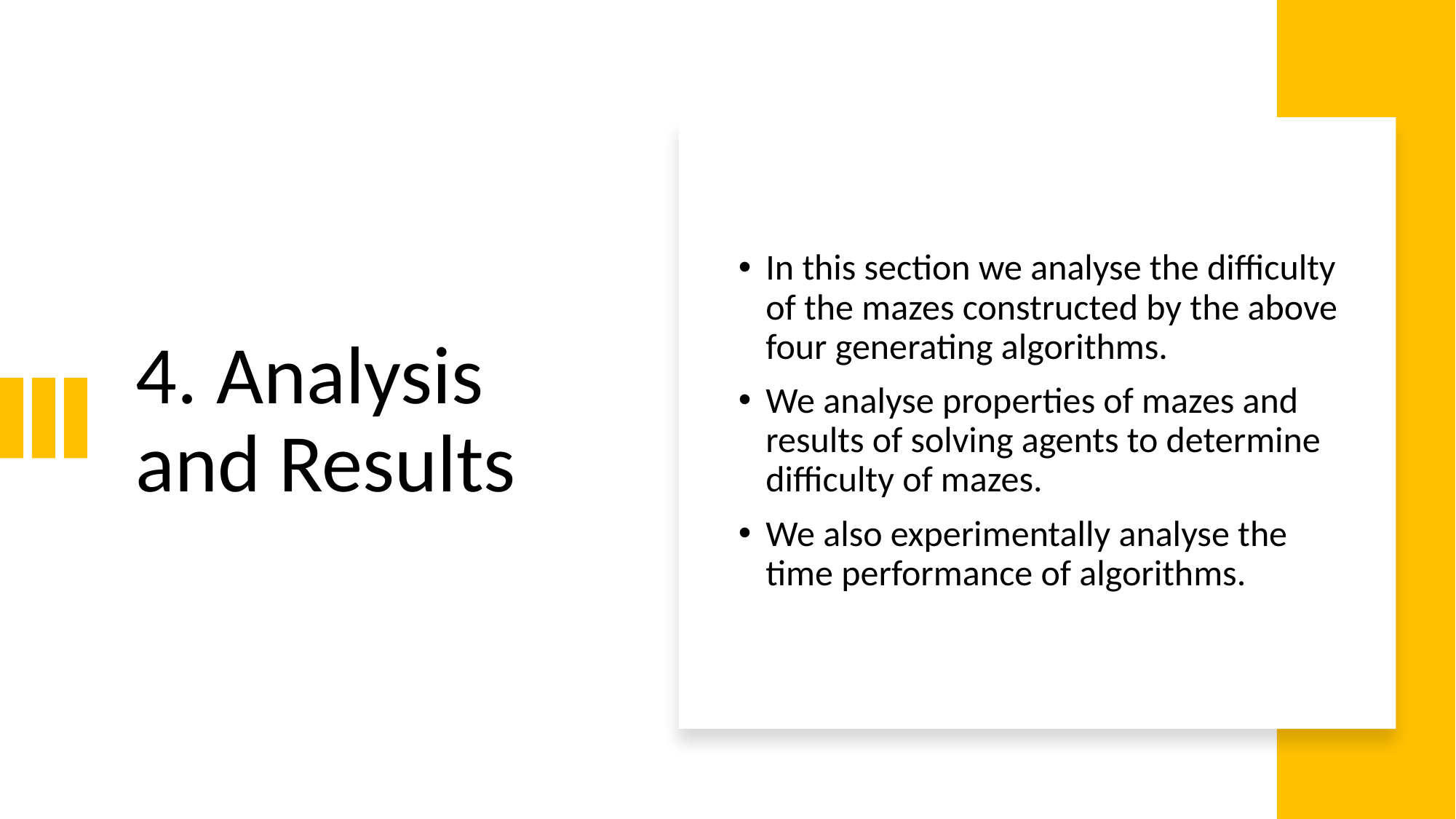

# 4. Analysis and Results
In this section we analyse the difficulty of the mazes constructed by the above four generating algorithms.
We analyse properties of mazes and results of solving agents to determine difficulty of mazes.
We also experimentally analyse the time performance of algorithms.